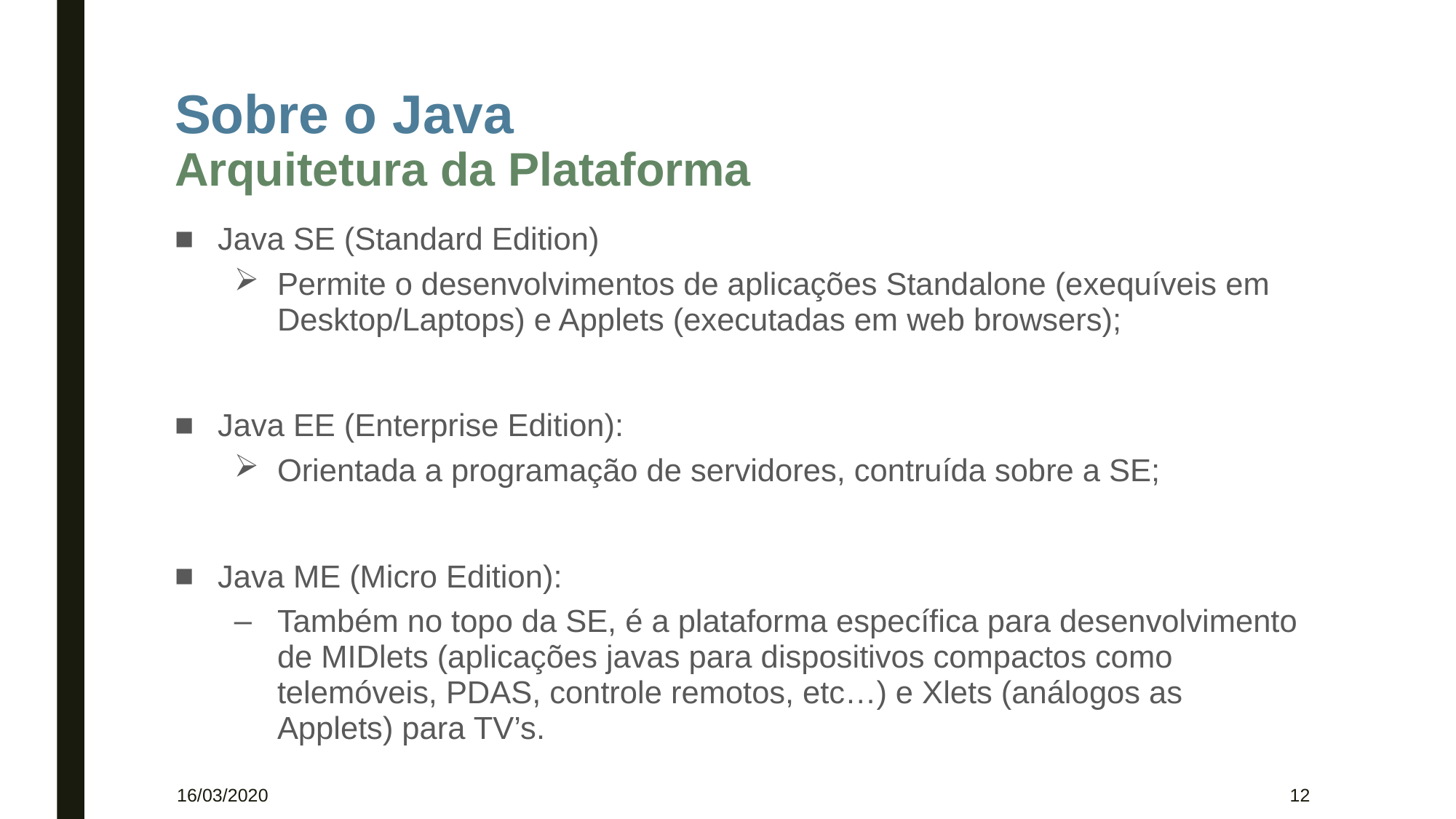

# Sobre o Java Arquitetura da Plataforma
Java SE (Standard Edition)
Permite o desenvolvimentos de aplicações Standalone (exequíveis em Desktop/Laptops) e Applets (executadas em web browsers);

Java EE (Enterprise Edition):
Orientada a programação de servidores, contruída sobre a SE;

Java ME (Micro Edition):
Também no topo da SE, é a plataforma específica para desenvolvimento de MIDlets (aplicações javas para dispositivos compactos como telemóveis, PDAS, controle remotos, etc…) e Xlets (análogos as Applets) para TV’s.

16/03/2020
12